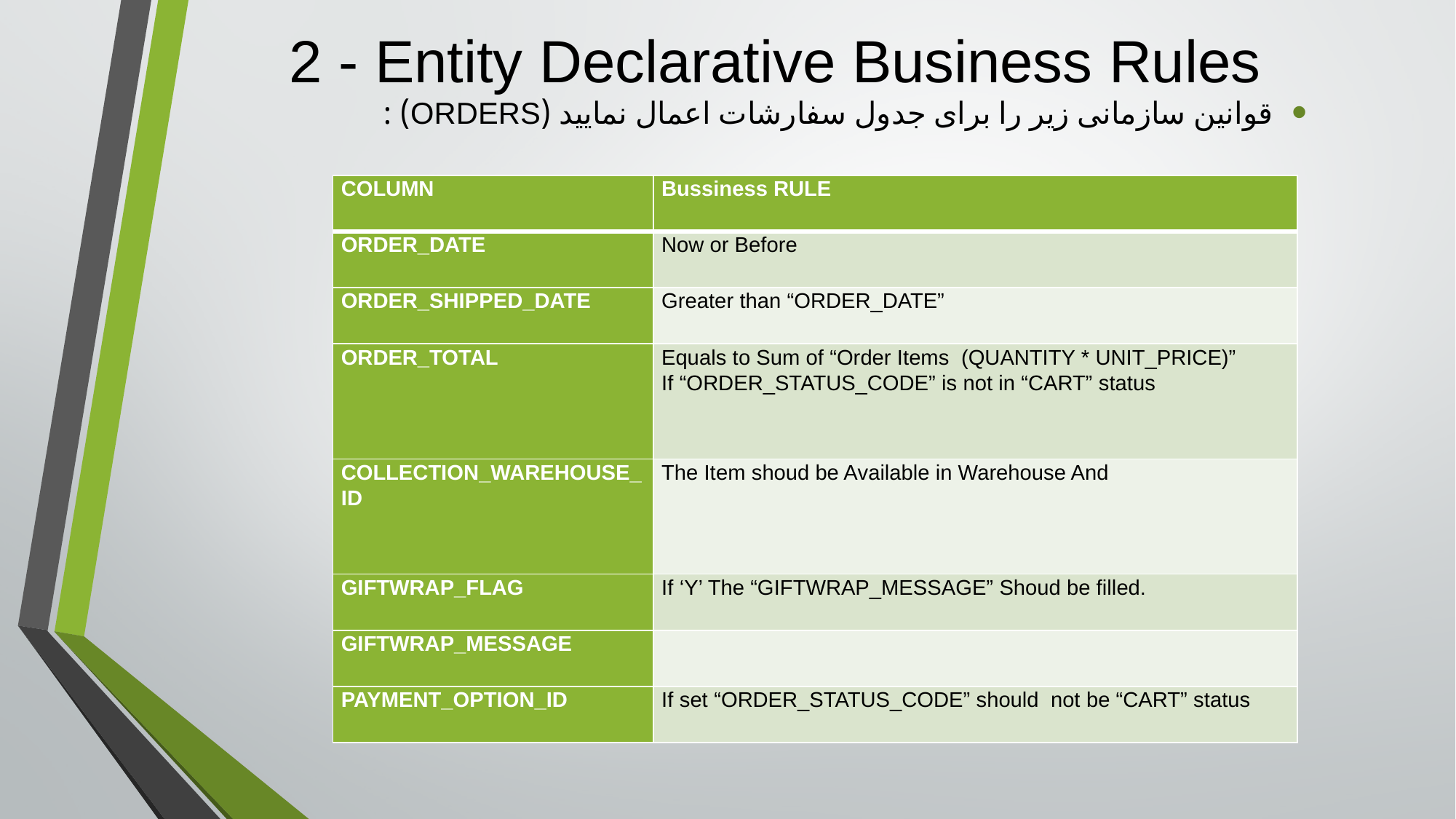

# 2 - Entity Declarative Business Rules
قوانین سازمانی زیر را برای جدول سفارشات اعمال نمایید (ORDERS) :

| COLUMN | Bussiness RULE |
| --- | --- |
| ORDER\_DATE | Now or Before |
| ORDER\_SHIPPED\_DATE | Greater than “ORDER\_DATE” |
| ORDER\_TOTAL | Equals to Sum of “Order Items (QUANTITY \* UNIT\_PRICE)” If “ORDER\_STATUS\_CODE” is not in “CART” status |
| COLLECTION\_WAREHOUSE\_ID | The Item shoud be Available in Warehouse And |
| GIFTWRAP\_FLAG | If ‘Y’ The “GIFTWRAP\_MESSAGE” Shoud be filled. |
| GIFTWRAP\_MESSAGE |  |
| PAYMENT\_OPTION\_ID | If set “ORDER\_STATUS\_CODE” should not be “CART” status |